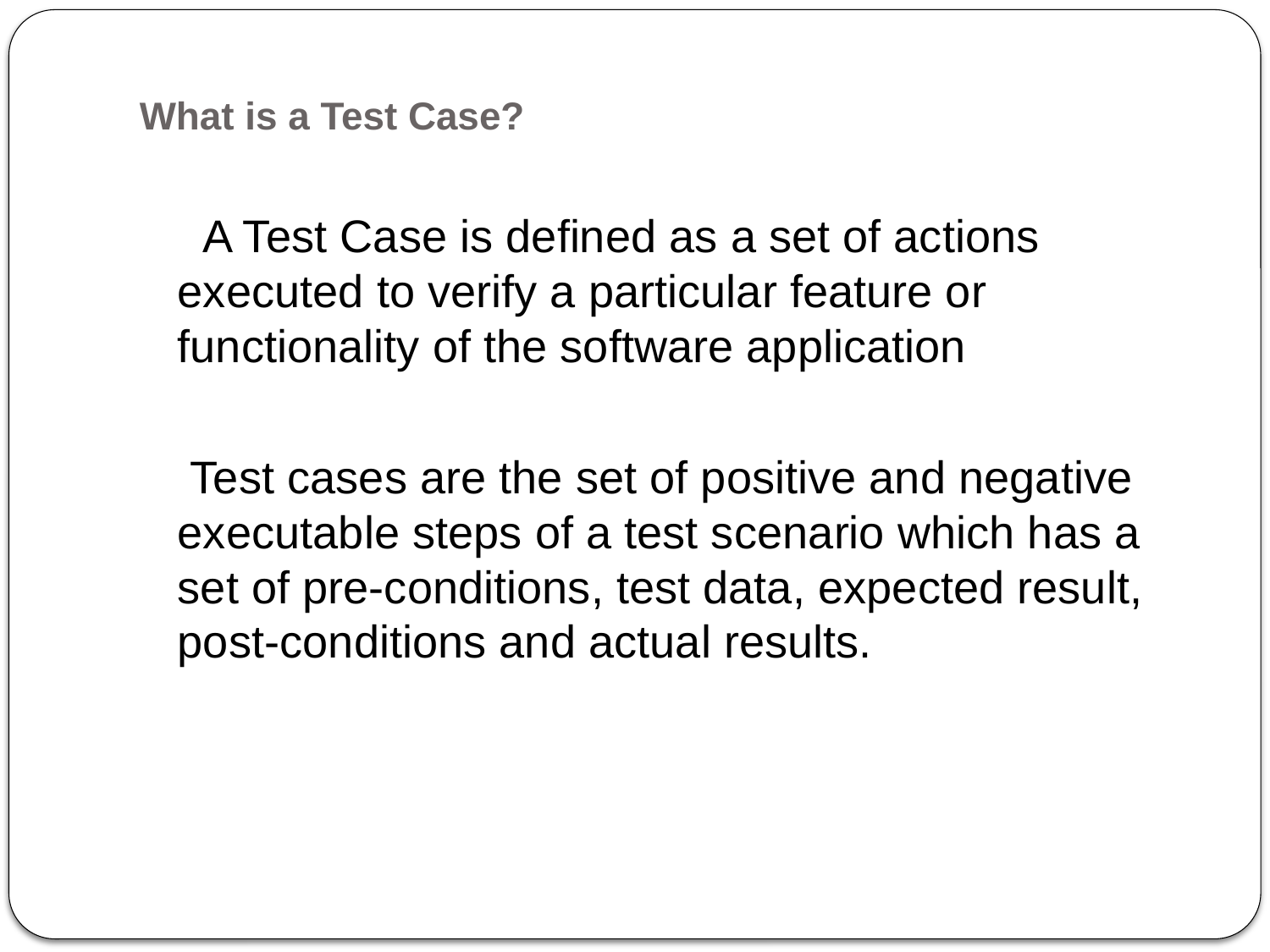

# What is a Test Case?
     A Test Case is defined as a set of actions executed to verify a particular feature or functionality of the software application

    Test cases are the set of positive and negative executable steps of a test scenario which has a set of pre-conditions, test data, expected result, post-conditions and actual results.